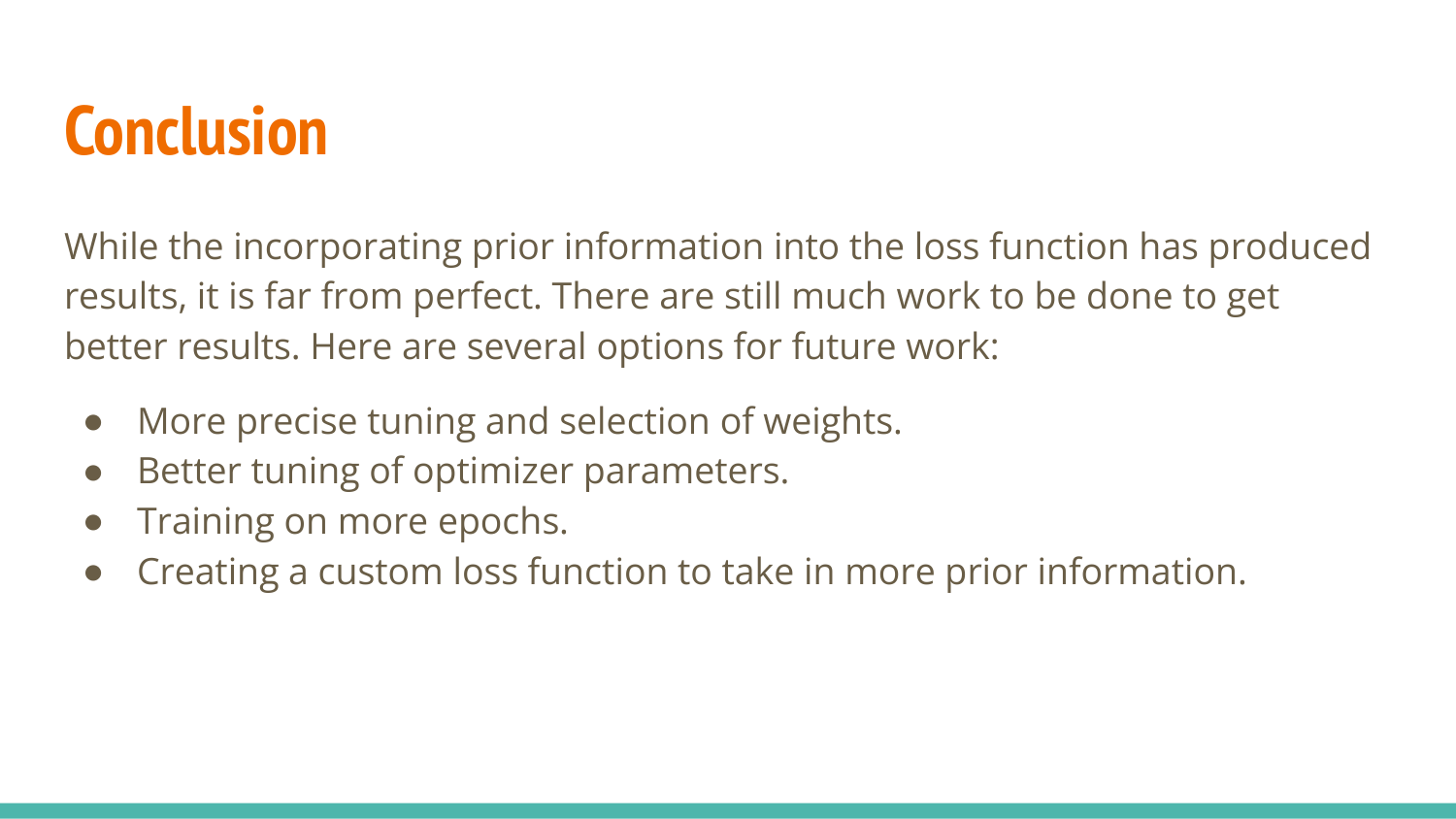

# Conclusion
While the incorporating prior information into the loss function has produced results, it is far from perfect. There are still much work to be done to get better results. Here are several options for future work:
More precise tuning and selection of weights.
Better tuning of optimizer parameters.
Training on more epochs.
Creating a custom loss function to take in more prior information.